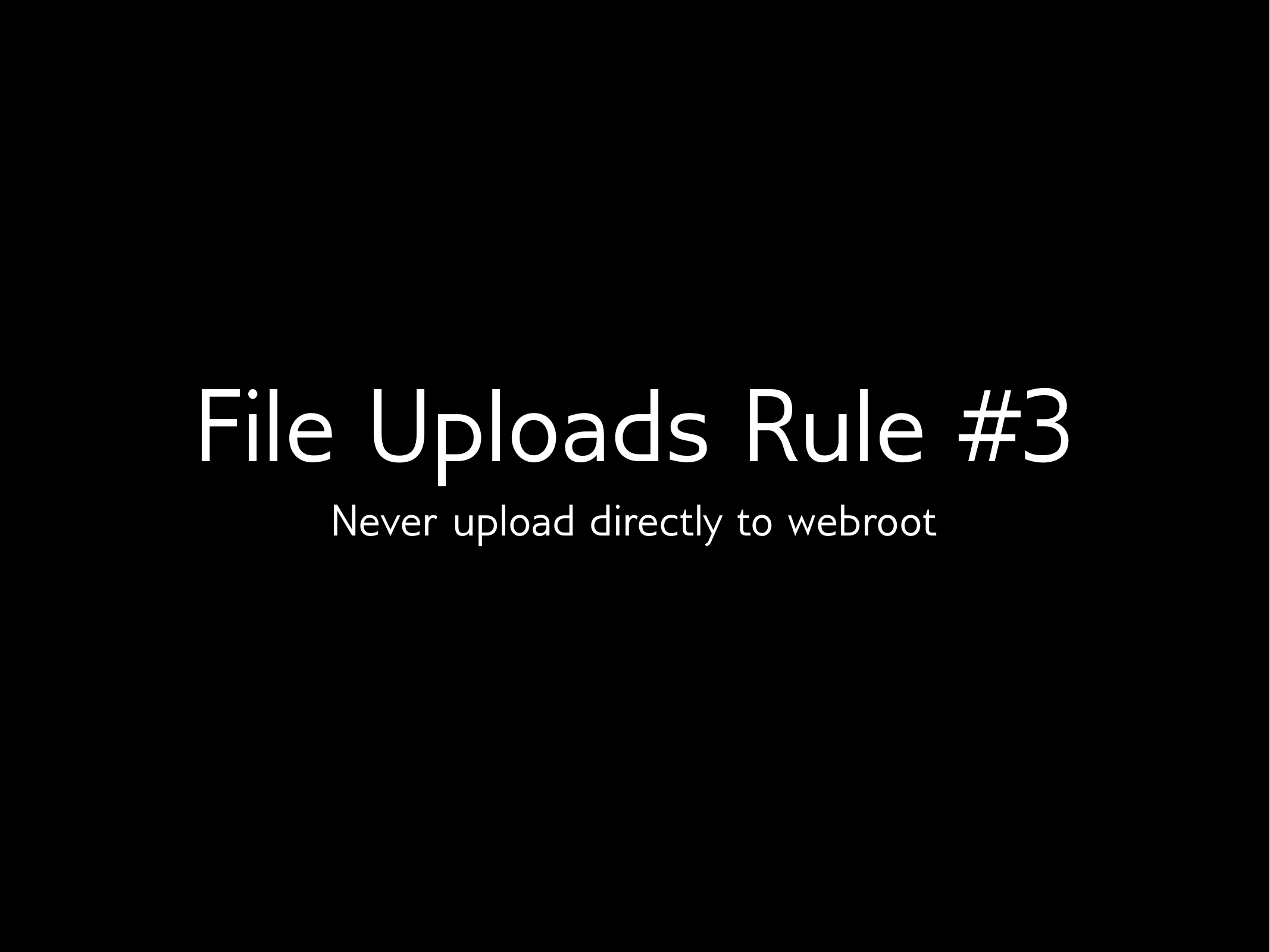

# File Uploads Rule #3
Never upload directly to webroot